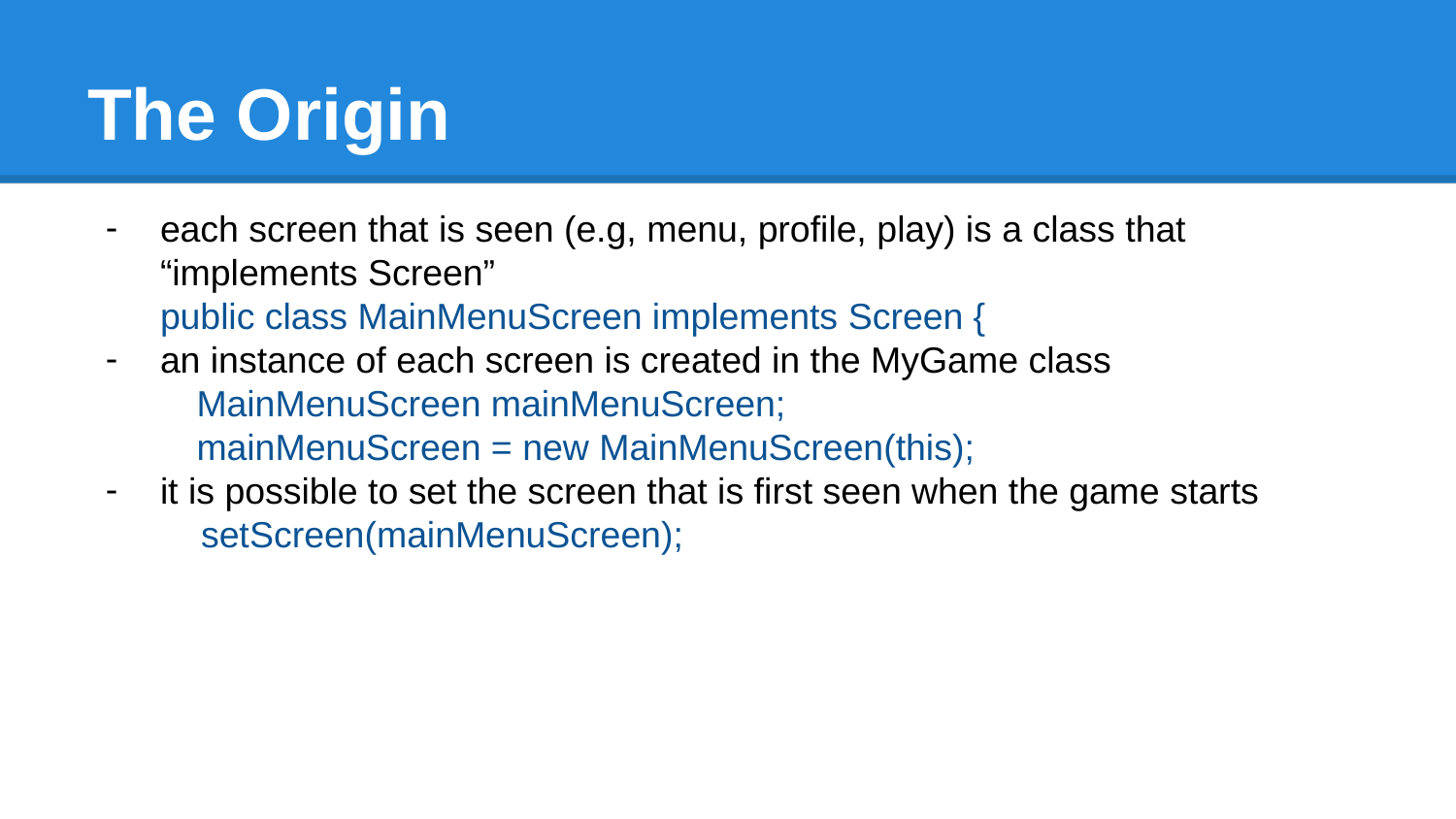

# The Origin
each screen that is seen (e.g, menu, profile, play) is a class that “implements Screen”
public class MainMenuScreen implements Screen {
an instance of each screen is created in the MyGame class
MainMenuScreen mainMenuScreen;
mainMenuScreen = new MainMenuScreen(this);
it is possible to set the screen that is first seen when the game starts
    setScreen(mainMenuScreen);